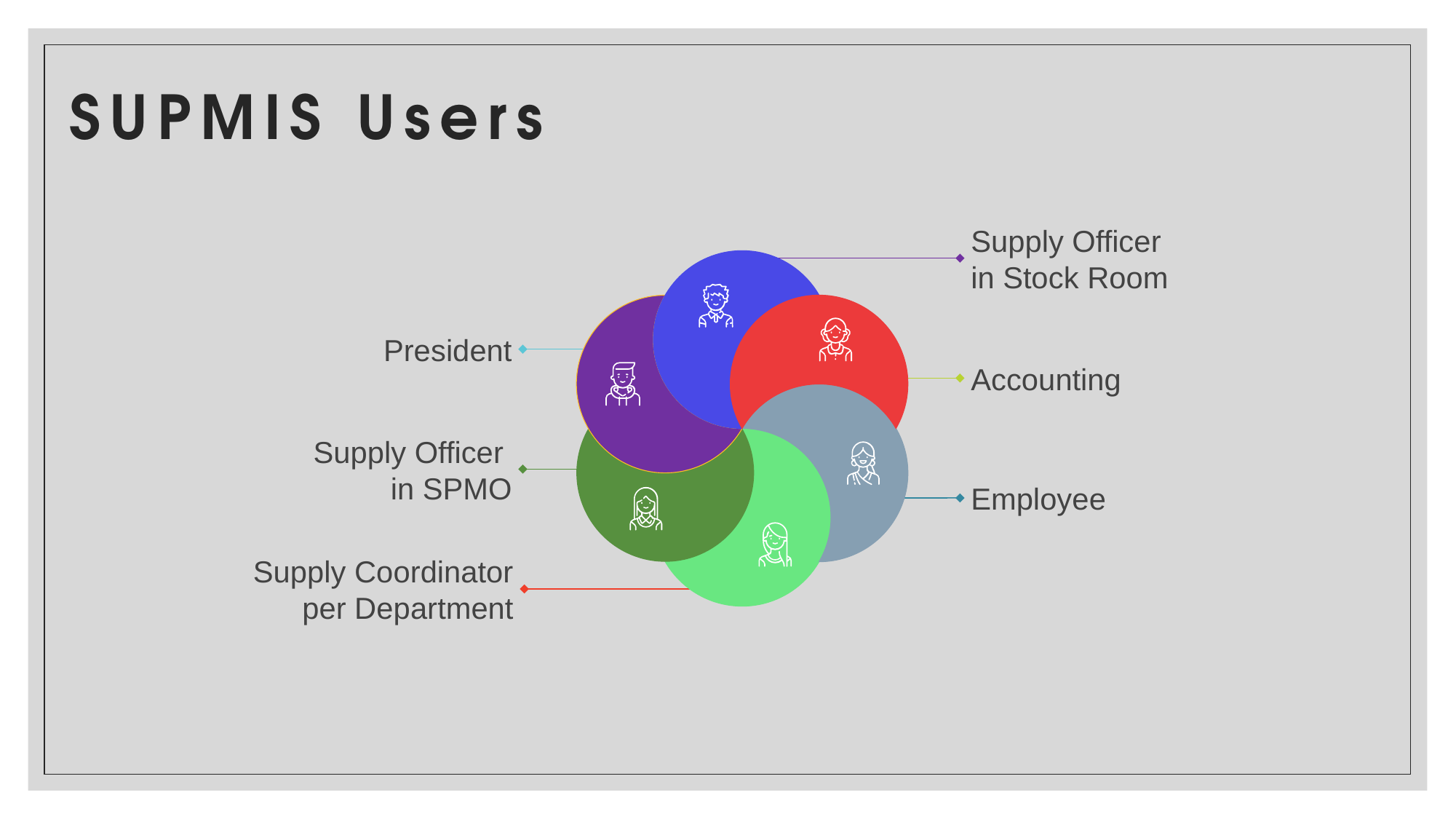

# SUPMIS Users
Supply Officer
in Stock Room

Accounting

President

Employee

Supply Officer
in SPMO

Supply Coordinator per Department